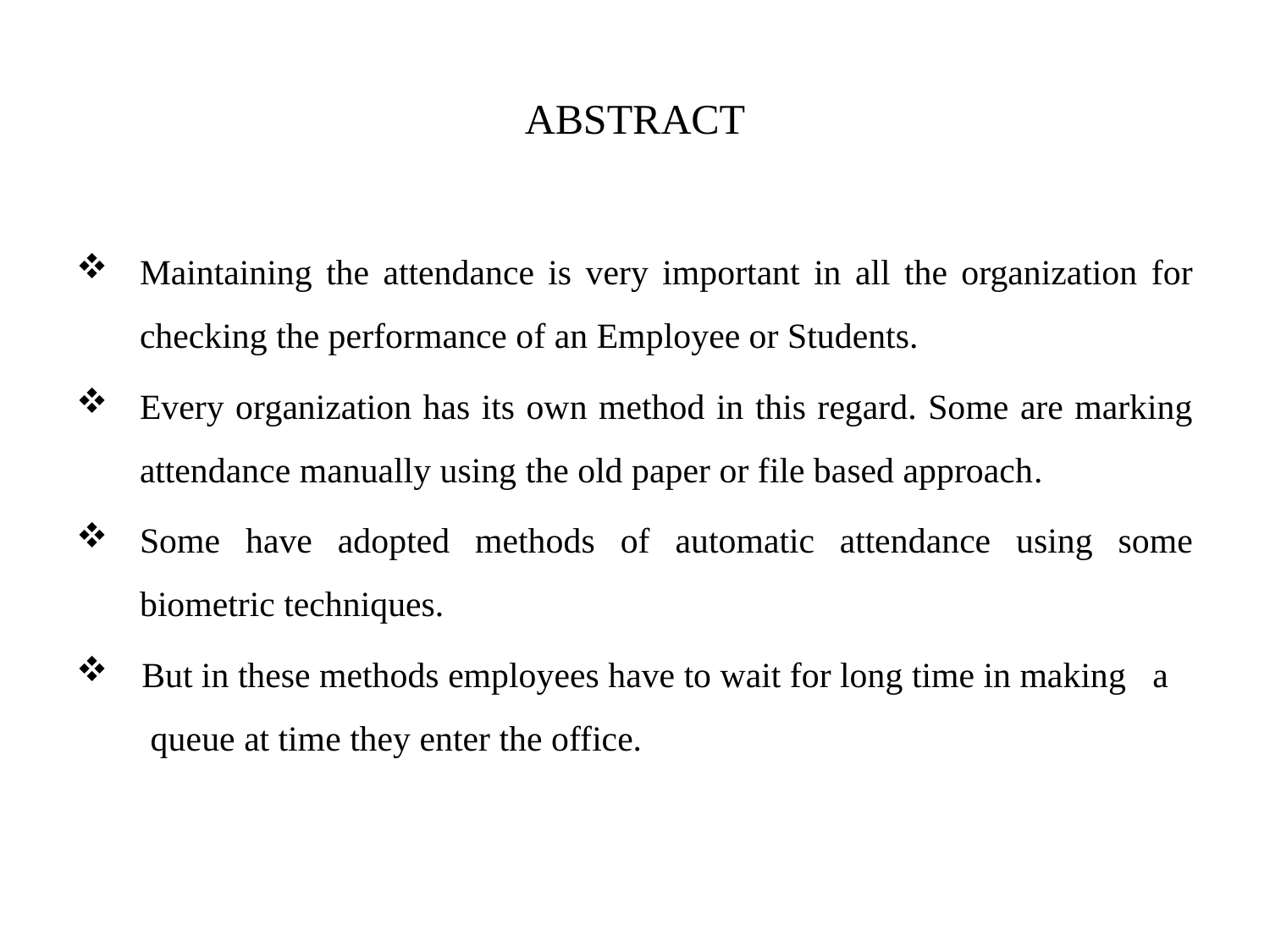

# ABSTRACT
Maintaining the attendance is very important in all the organization for checking the performance of an Employee or Students.
Every organization has its own method in this regard. Some are marking attendance manually using the old paper or file based approach.
Some have adopted methods of automatic attendance using some biometric techniques.
  But in these methods employees have to wait for long time in making   a      queue at time they enter the office.